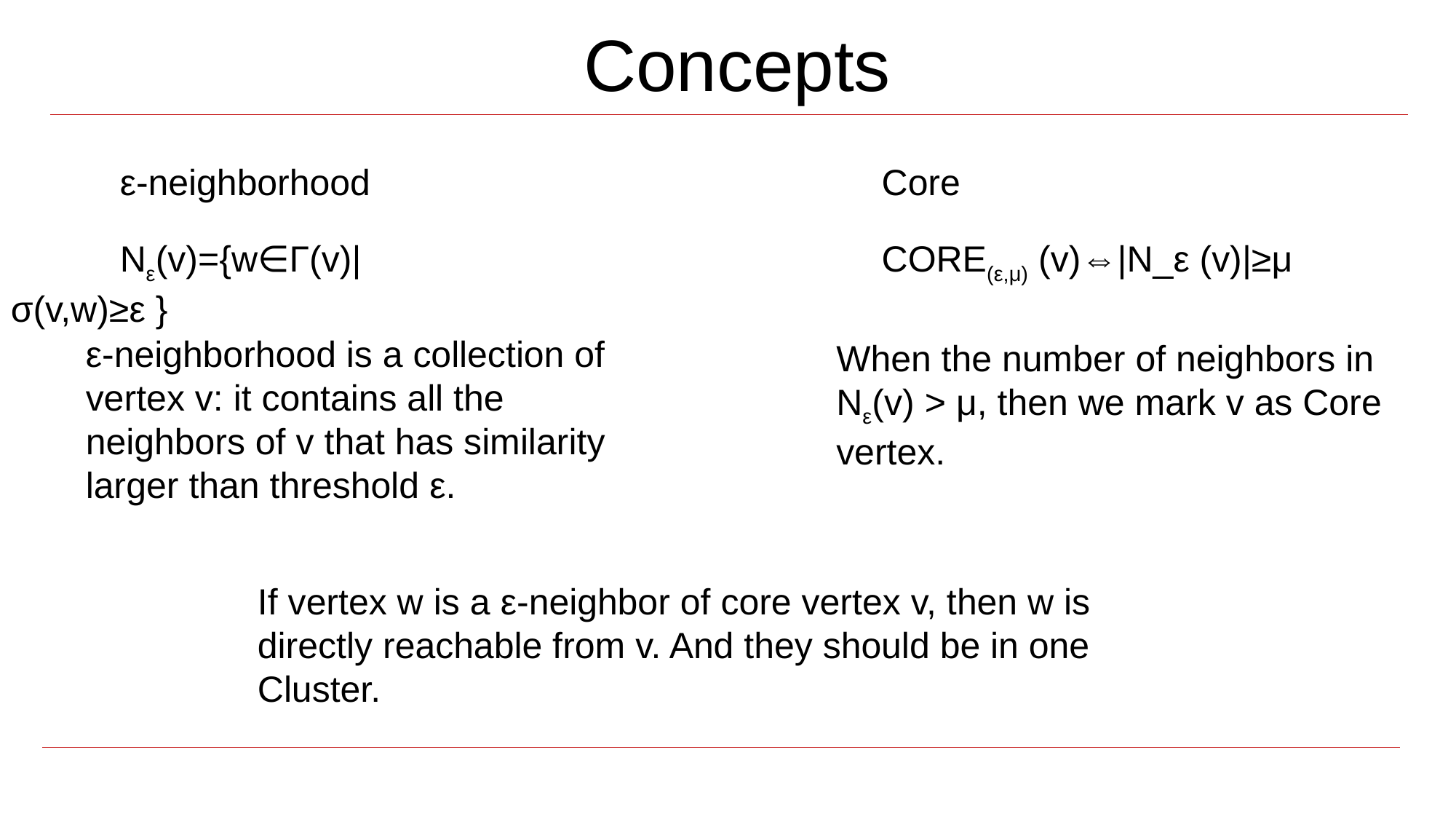

Concepts
	ε-neighborhood

	Nε(v)={w∈Γ(v)|σ(v,w)≥ε }
Core

CORE(ε,μ) (v)⇔|N_ε (v)|≥μ
ε-neighborhood is a collection of vertex v: it contains all the neighbors of v that has similarity larger than threshold ε.
When the number of neighbors in Nε(v) > μ, then we mark v as Core vertex.
If vertex w is a ε-neighbor of core vertex v, then w is directly reachable from v. And they should be in one Cluster.